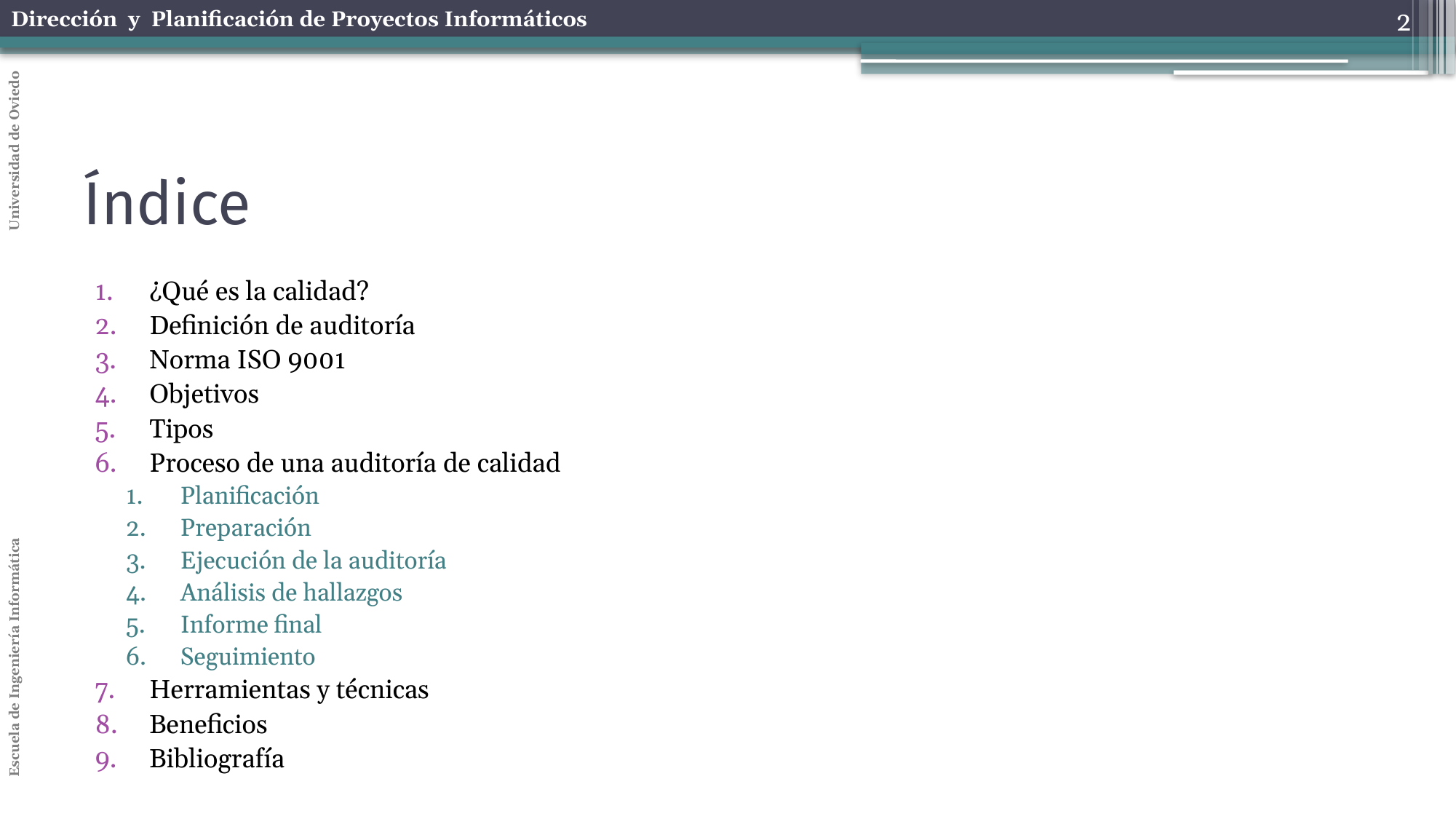

2
# Índice
¿Qué es la calidad?
Definición de auditoría
Norma ISO 9001
Objetivos
Tipos
Proceso de una auditoría de calidad
Planificación
Preparación
Ejecución de la auditoría
Análisis de hallazgos
Informe final
Seguimiento
Herramientas y técnicas
Beneficios
Bibliografía